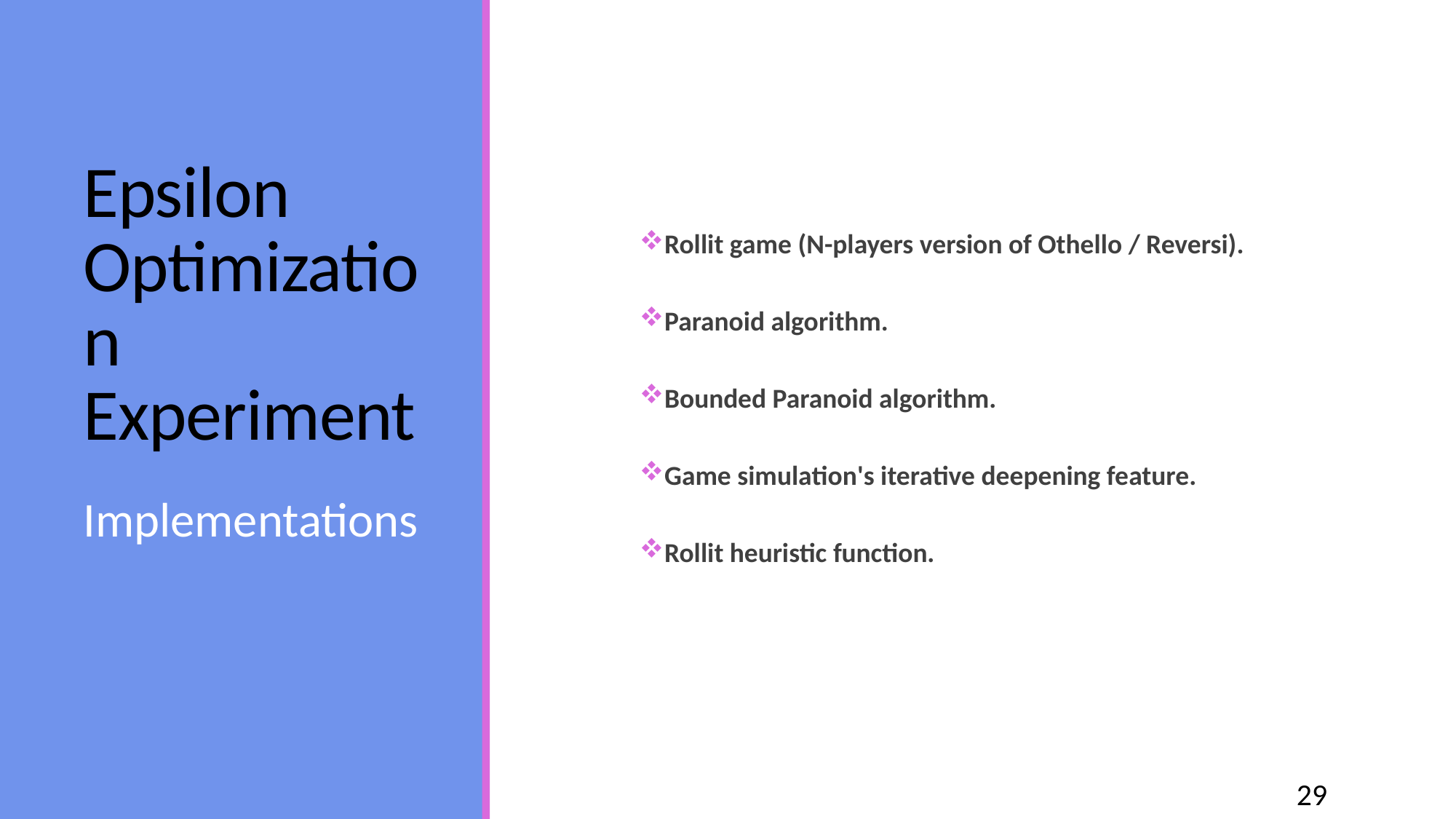

Rollit game (N-players version of Othello / Reversi).

Paranoid algorithm.

Bounded Paranoid algorithm.

Game simulation's iterative deepening feature.

Rollit heuristic function.

# Epsilon Optimization Experiment

Implementations

29